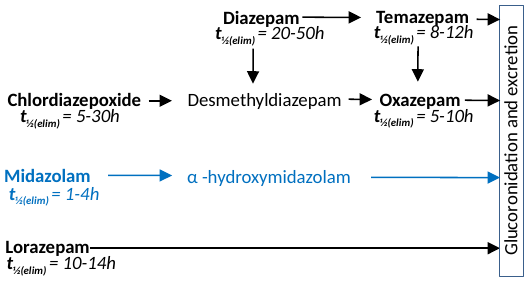

Temazepam
Diazepam

t½(elim) = 8-12h
t½(elim) = 20-50h
Chlordiazepoxide
Desmethyldiazepam
Oxazepam
t½(elim) = 5-10h
t½(elim) = 5-30h
Glucoronidation and excretion
Midazolam
α -hydroxymidazolam
t½(elim) = 1-4h
Lorazepam
t½(elim) = 10-14h